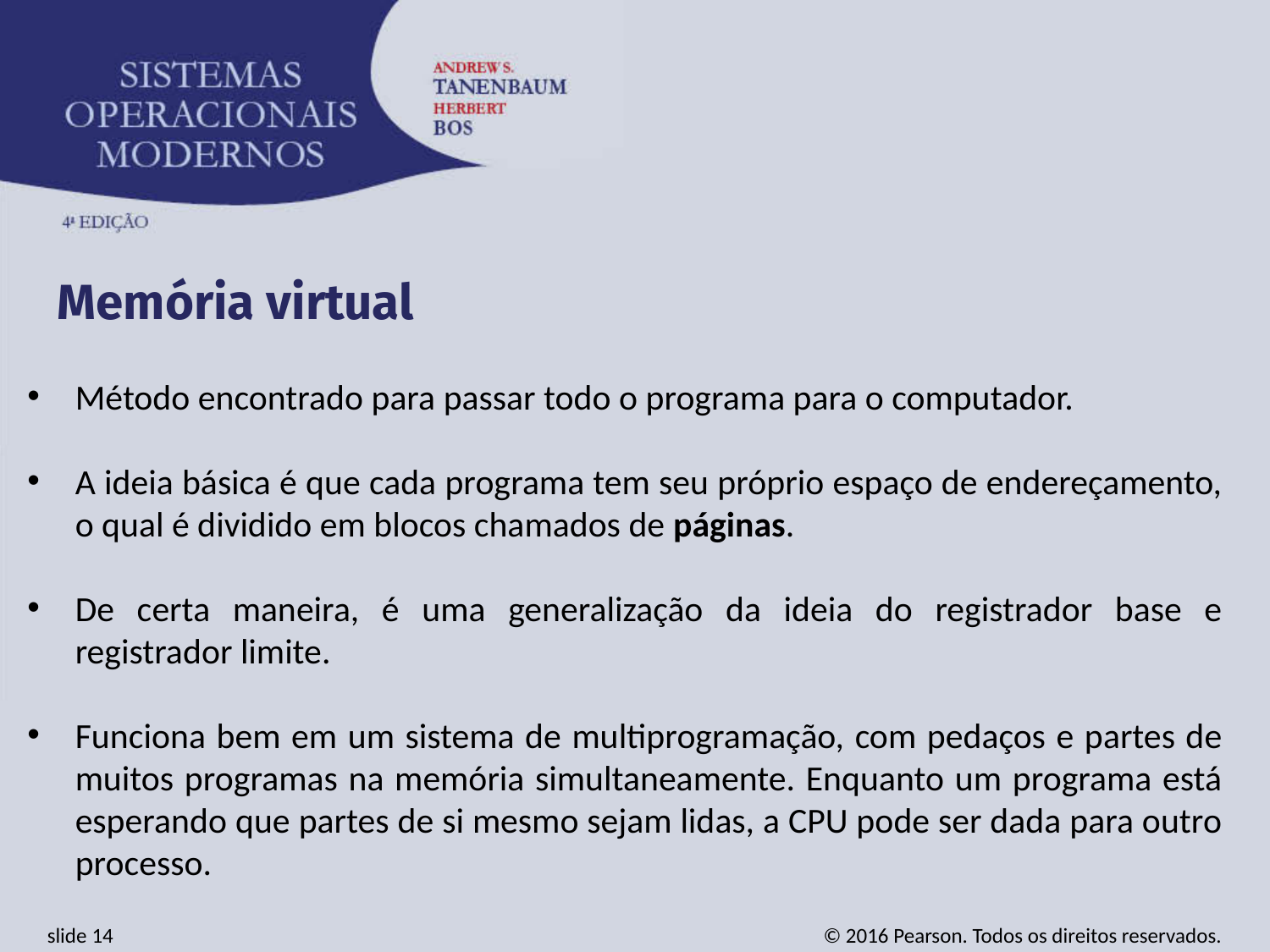

Memória virtual

Método encontrado para passar todo o programa para o computador.

A ideia básica é que cada programa tem seu próprio espaço de endereçamento, o qual é dividido em blocos chamados de páginas.

De certa maneira, é uma generalização da ideia do registrador base e registrador limite.

Funciona bem em um sistema de multiprogramação, com pedaços e partes de muitos programas na memória simultaneamente. Enquanto um programa está esperando que partes de si mesmo sejam lidas, a CPU pode ser dada para outro processo.